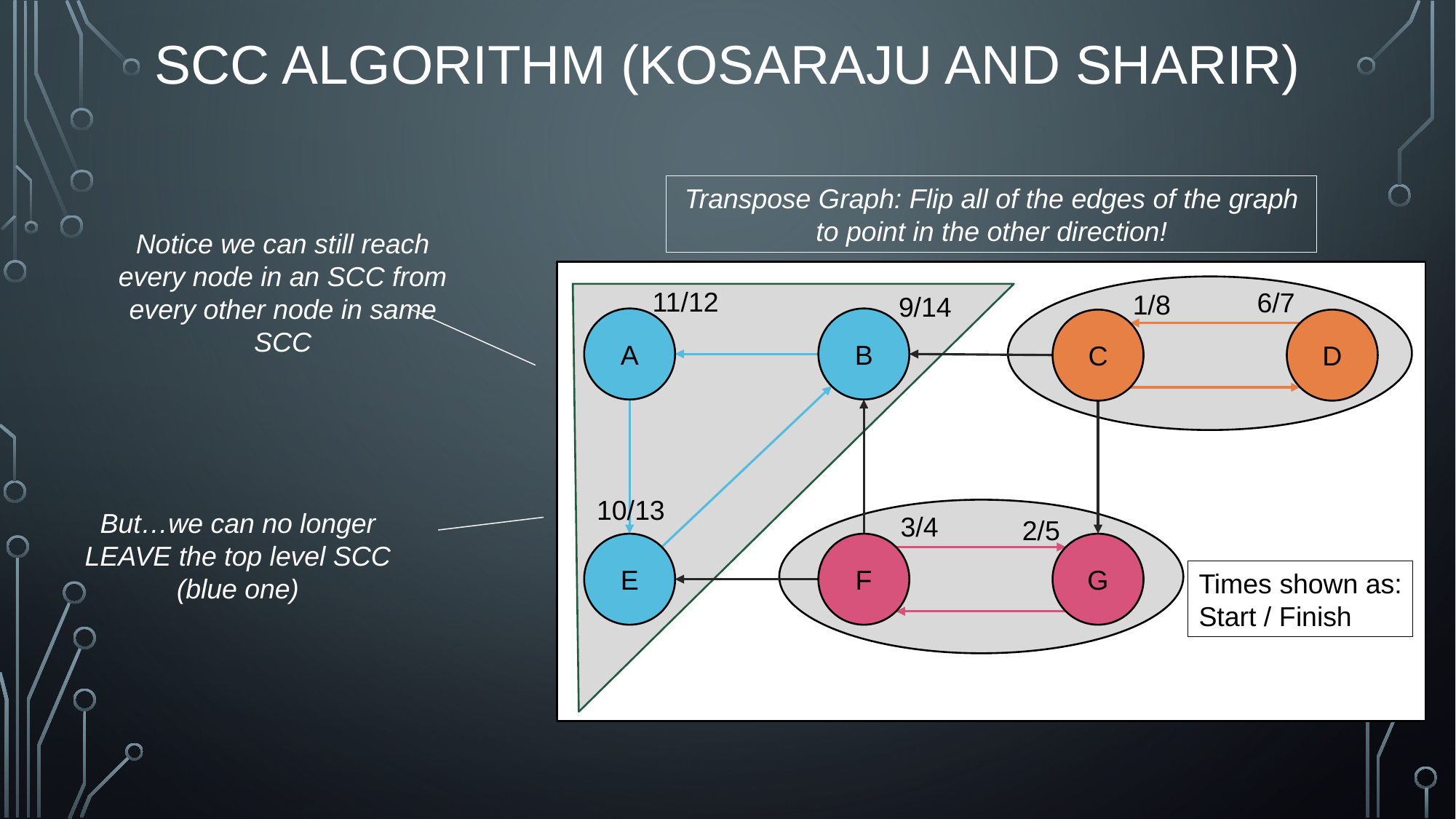

# SCC Algorithm (Kosaraju and Sharir)
Transpose Graph: Flip all of the edges of the graph to point in the other direction!
Notice we can still reach every node in an SCC from every other node in same SCC

A
B
C
D
G
E
F

11/12
6/7
1/8
9/14
10/13
3/4
2/5
Times shown as:
Start / Finish
But…we can no longer LEAVE the top level SCC (blue one)